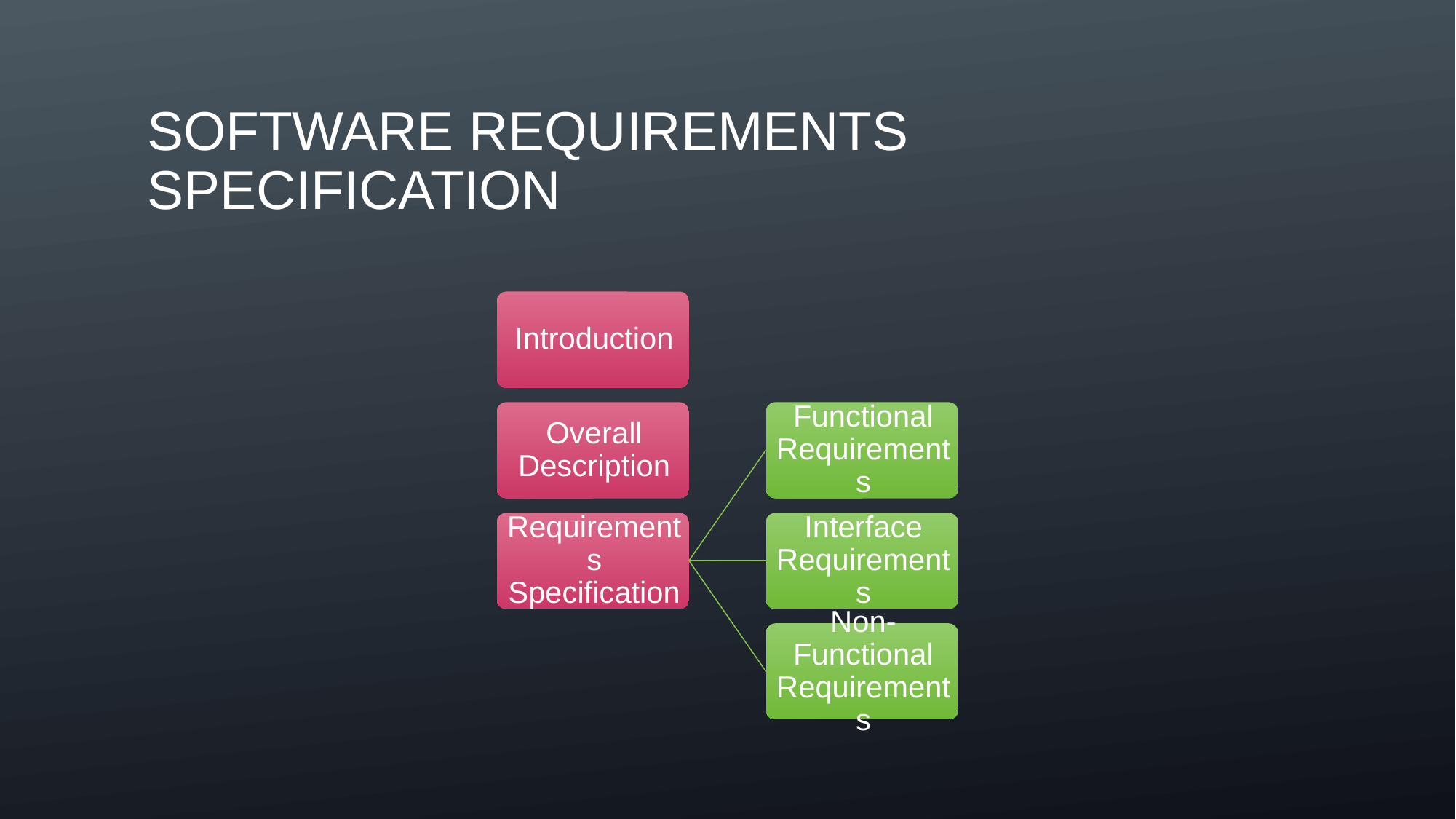

# Software requirements specification
Introduction
Overall Description
Requirements Specification

Functional Requirements

Interface Requirements

Non-Functional Requirements